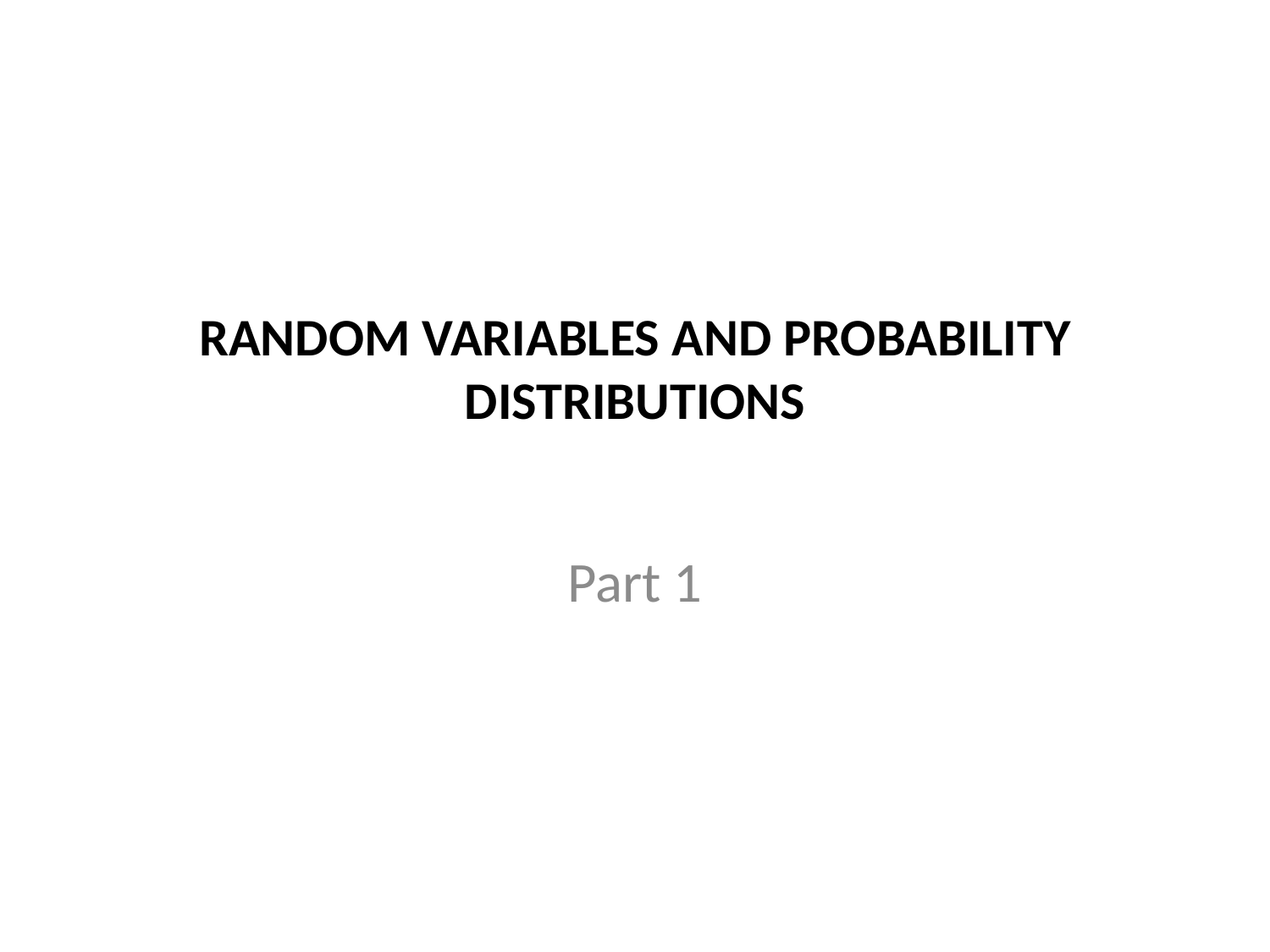

# RANDOM VARIABLES AND PROBABILITY DISTRIBUTIONS
Part 1